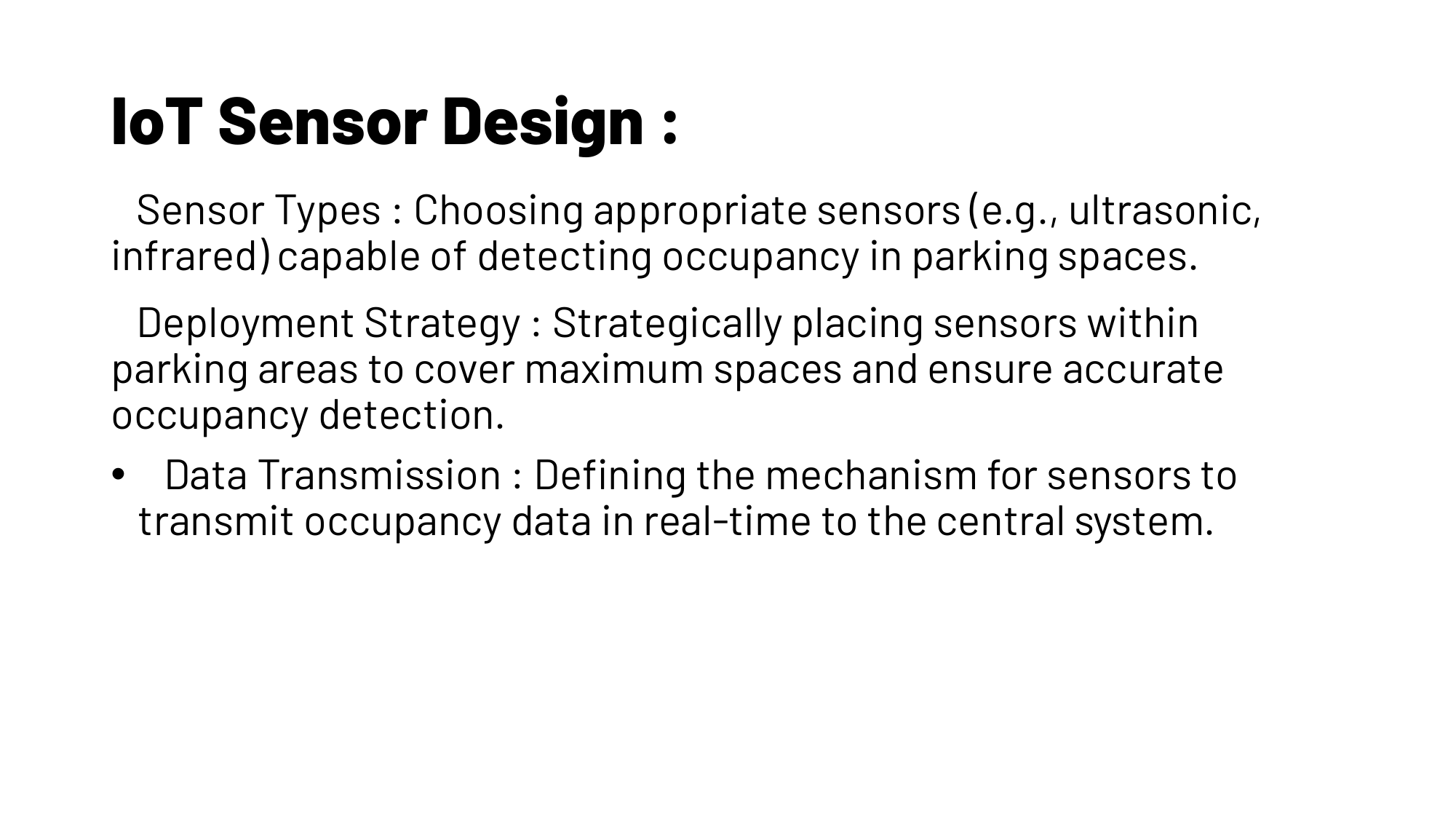

# IoT Sensor Design :
   Sensor Types : Choosing appropriate sensors (e.g., ultrasonic, infrared) capable of detecting occupancy in parking spaces.
   Deployment Strategy : Strategically placing sensors within parking areas to cover maximum spaces and ensure accurate occupancy detection.
   Data Transmission : Defining the mechanism for sensors to transmit occupancy data in real-time to the central system.